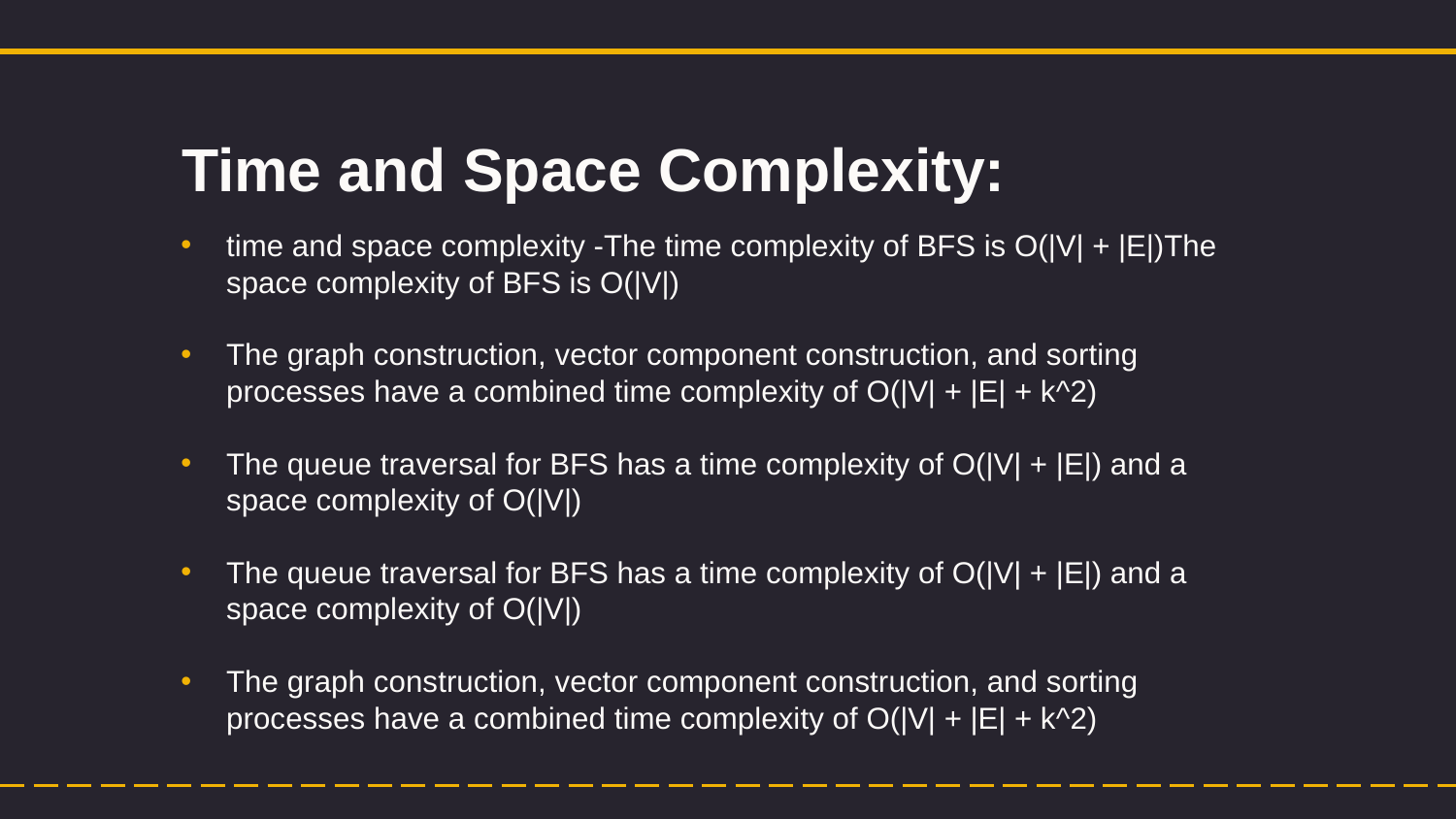

Time and Space Complexity:
time and space complexity -The time complexity of BFS is O(|V| + |E|)The space complexity of BFS is O(|V|)

The graph construction, vector component construction, and sorting processes have a combined time complexity of O(|V| + |E| + k^2)

The queue traversal for BFS has a time complexity of O(|V| + |E|) and a space complexity of O(|V|)

The queue traversal for BFS has a time complexity of O(|V| + |E|) and a space complexity of O(|V|)

The graph construction, vector component construction, and sorting processes have a combined time complexity of O(|V| + |E| + k^2)